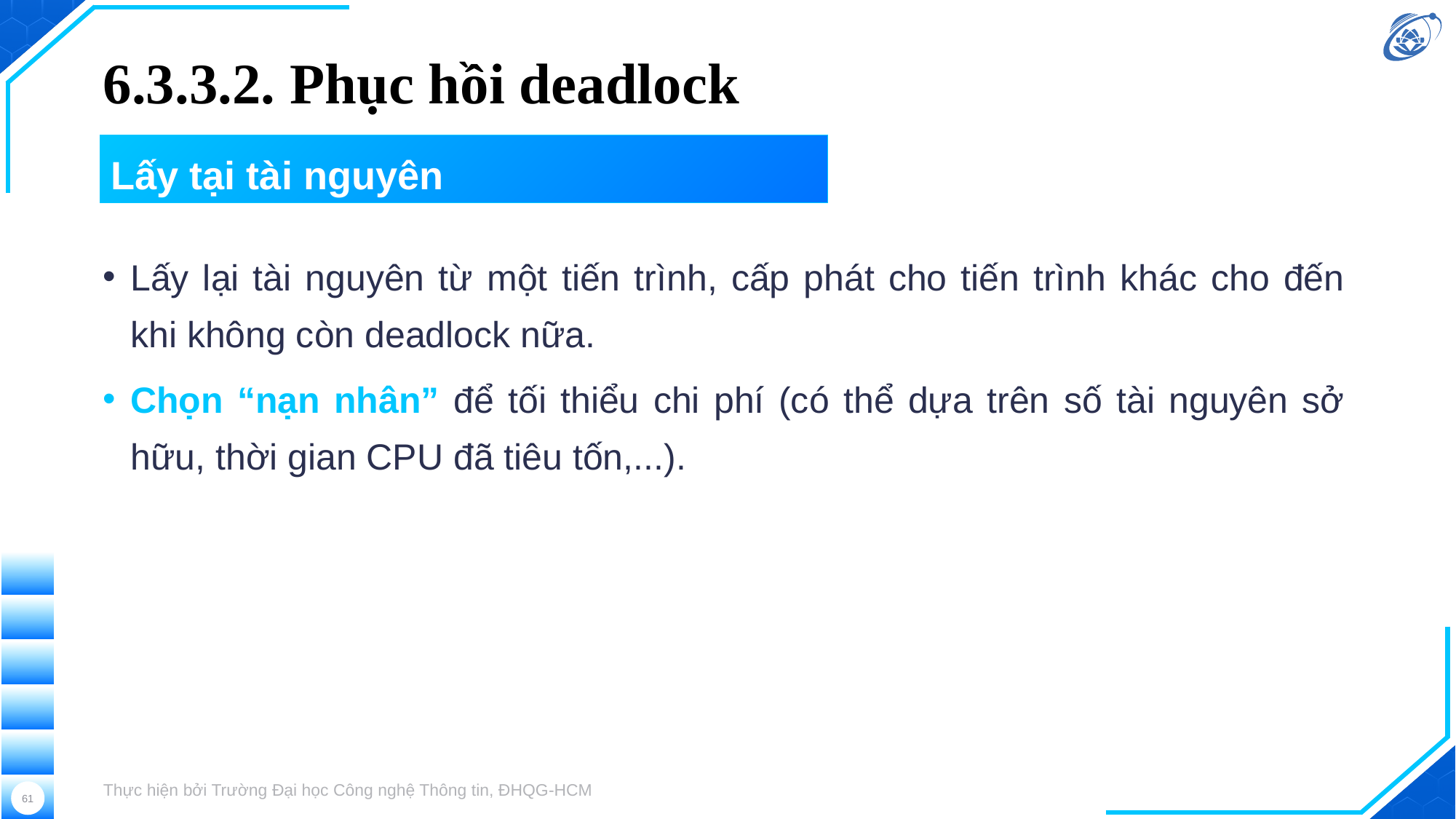

# 6.3.3.2. Phục hồi deadlock
Lấy tại tài nguyên
Lấy lại tài nguyên từ một tiến trình, cấp phát cho tiến trình khác cho đến khi không còn deadlock nữa.
Chọn “nạn nhân” để tối thiểu chi phí (có thể dựa trên số tài nguyên sở hữu, thời gian CPU đã tiêu tốn,...).
Thực hiện bởi Trường Đại học Công nghệ Thông tin, ĐHQG-HCM
61